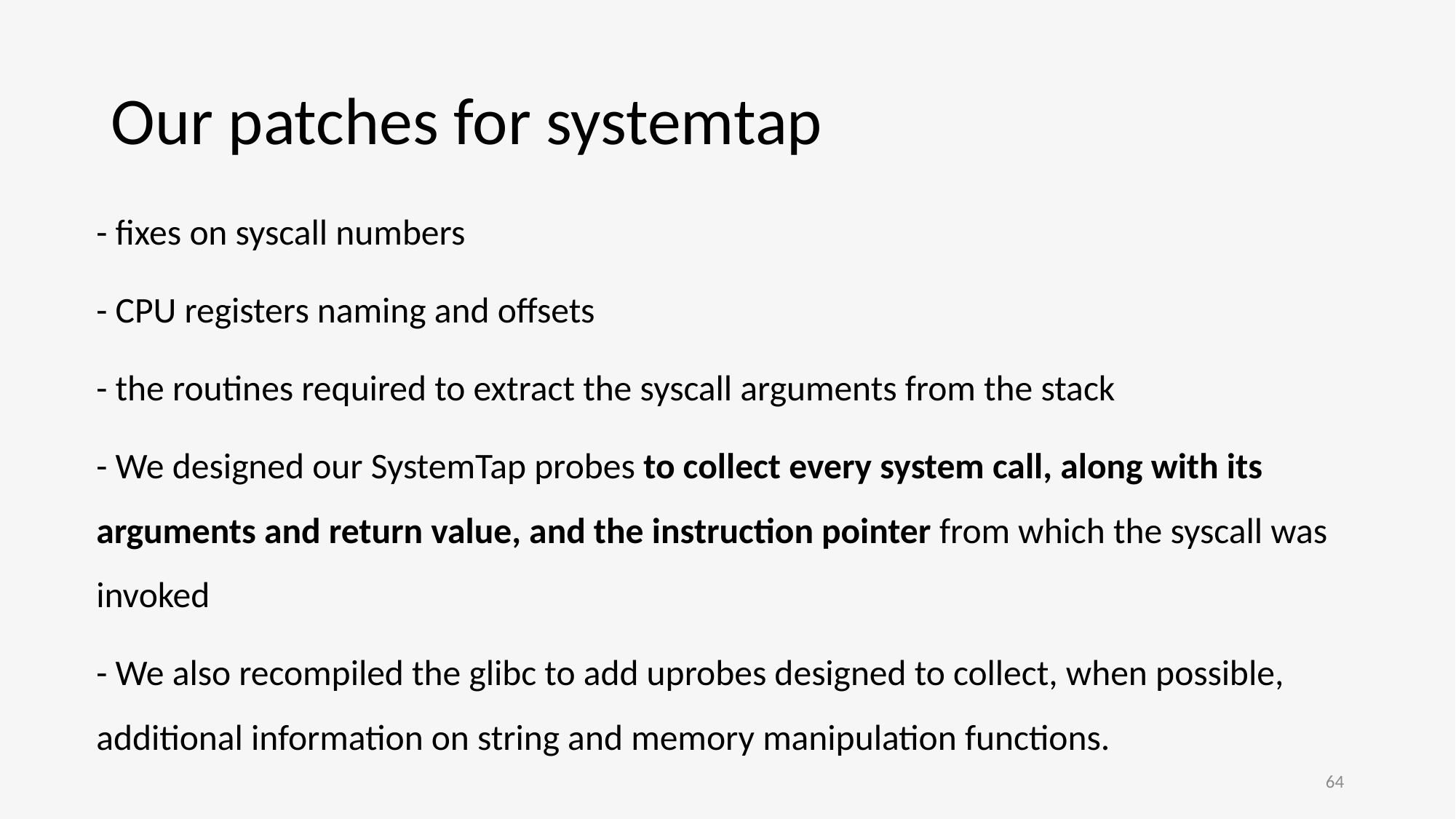

# Our patches for systemtap
- fixes on syscall numbers
- CPU registers naming and offsets
- the routines required to extract the syscall arguments from the stack
- We designed our SystemTap probes to collect every system call, along with its arguments and return value, and the instruction pointer from which the syscall was invoked
- We also recompiled the glibc to add uprobes designed to collect, when possible, additional information on string and memory manipulation functions.
64